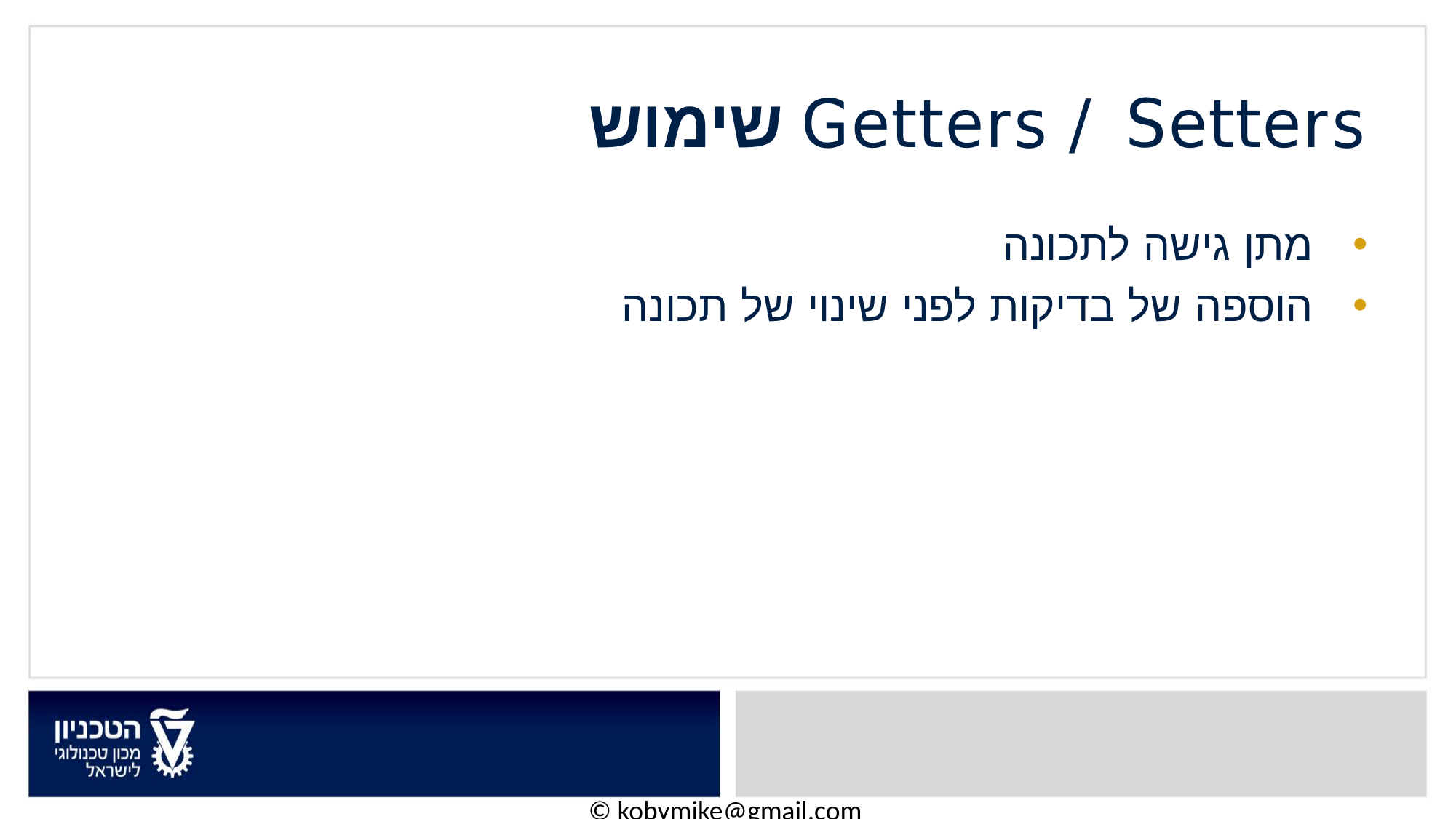

Getters / Setters שימוש
מתן גישה לתכונה
הוספה של בדיקות לפני שינוי של תכונה